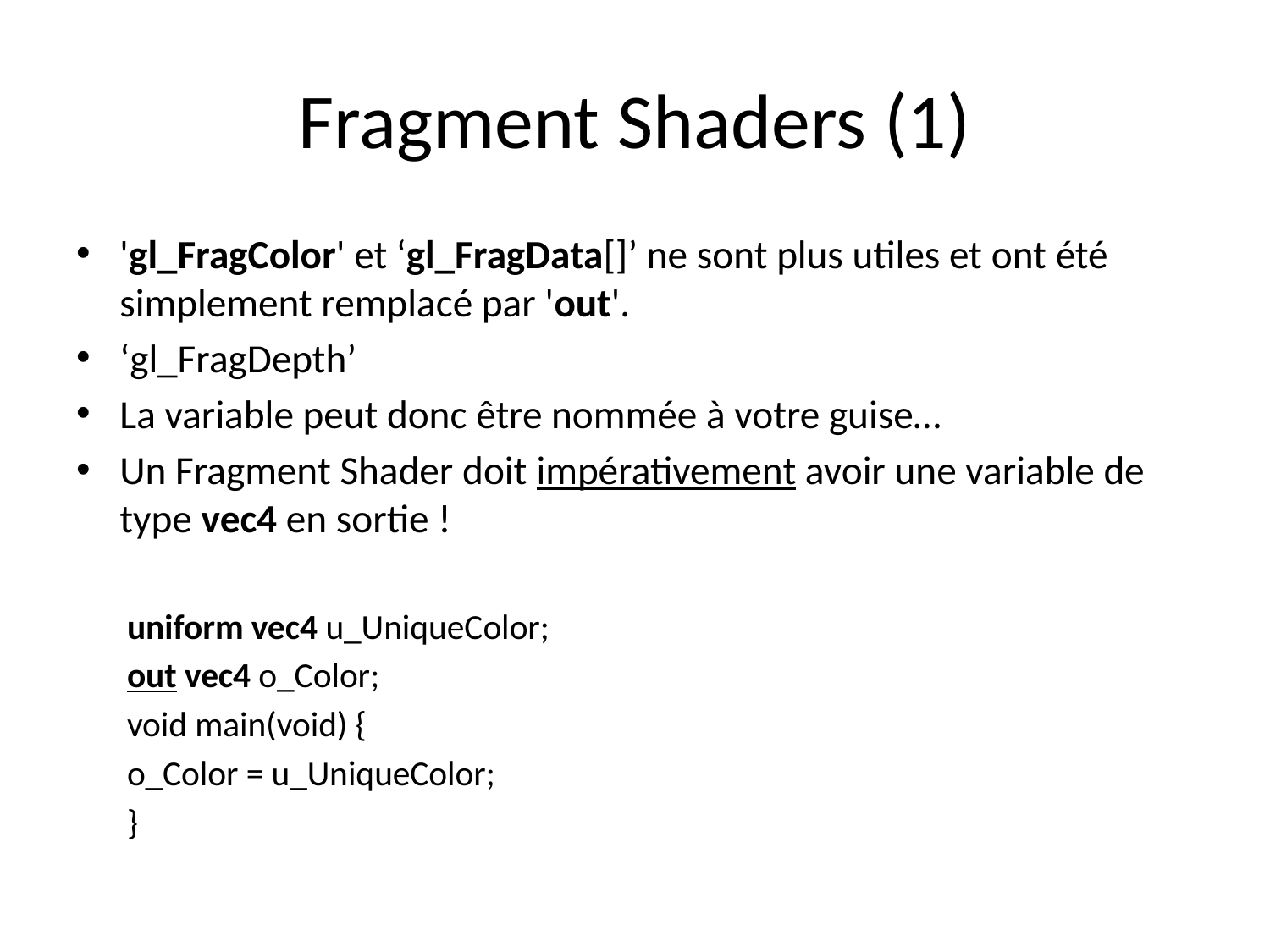

# Fragment Shaders (1)
'gl_FragColor' et ‘gl_FragData[]’ ne sont plus utiles et ont été simplement remplacé par 'out'.
‘gl_FragDepth’
La variable peut donc être nommée à votre guise…
Un Fragment Shader doit impérativement avoir une variable de type vec4 en sortie !

uniform vec4 u_UniqueColor;
out vec4 o_Color;
void main(void) {
	o_Color = u_UniqueColor;
}